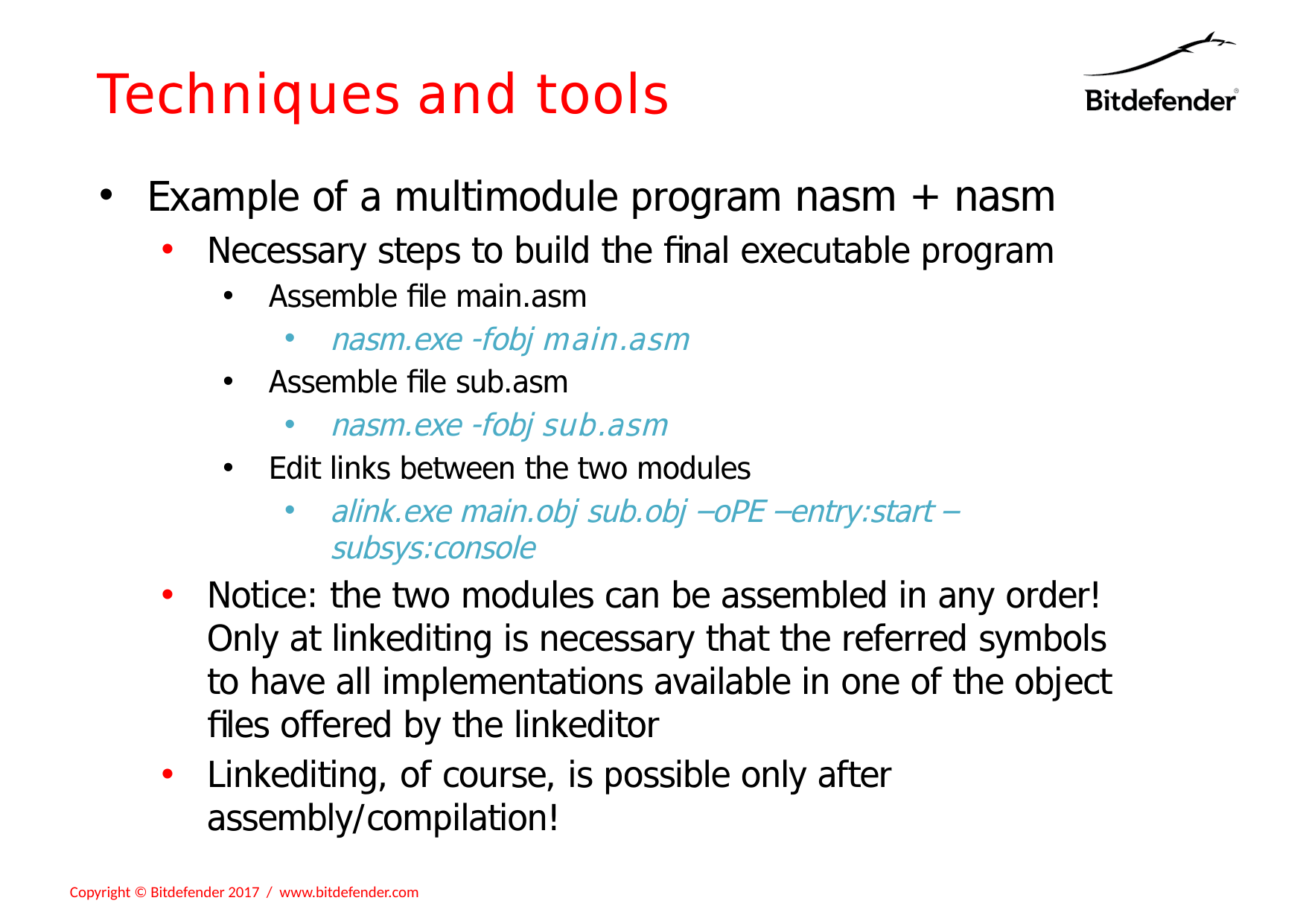

# Techniques and tools
Example of a multimodule program nasm + nasm
Necessary steps to build the final executable program
Assemble file main.asm
nasm.exe -fobj main.asm
Assemble file sub.asm
nasm.exe -fobj sub.asm
Edit links between the two modules
alink.exe main.obj sub.obj –oPE –entry:start –subsys:console
Notice: the two modules can be assembled in any order! Only at linkediting is necessary that the referred symbols to have all implementations available in one of the object files offered by the linkeditor
Linkediting, of course, is possible only after assembly/compilation!